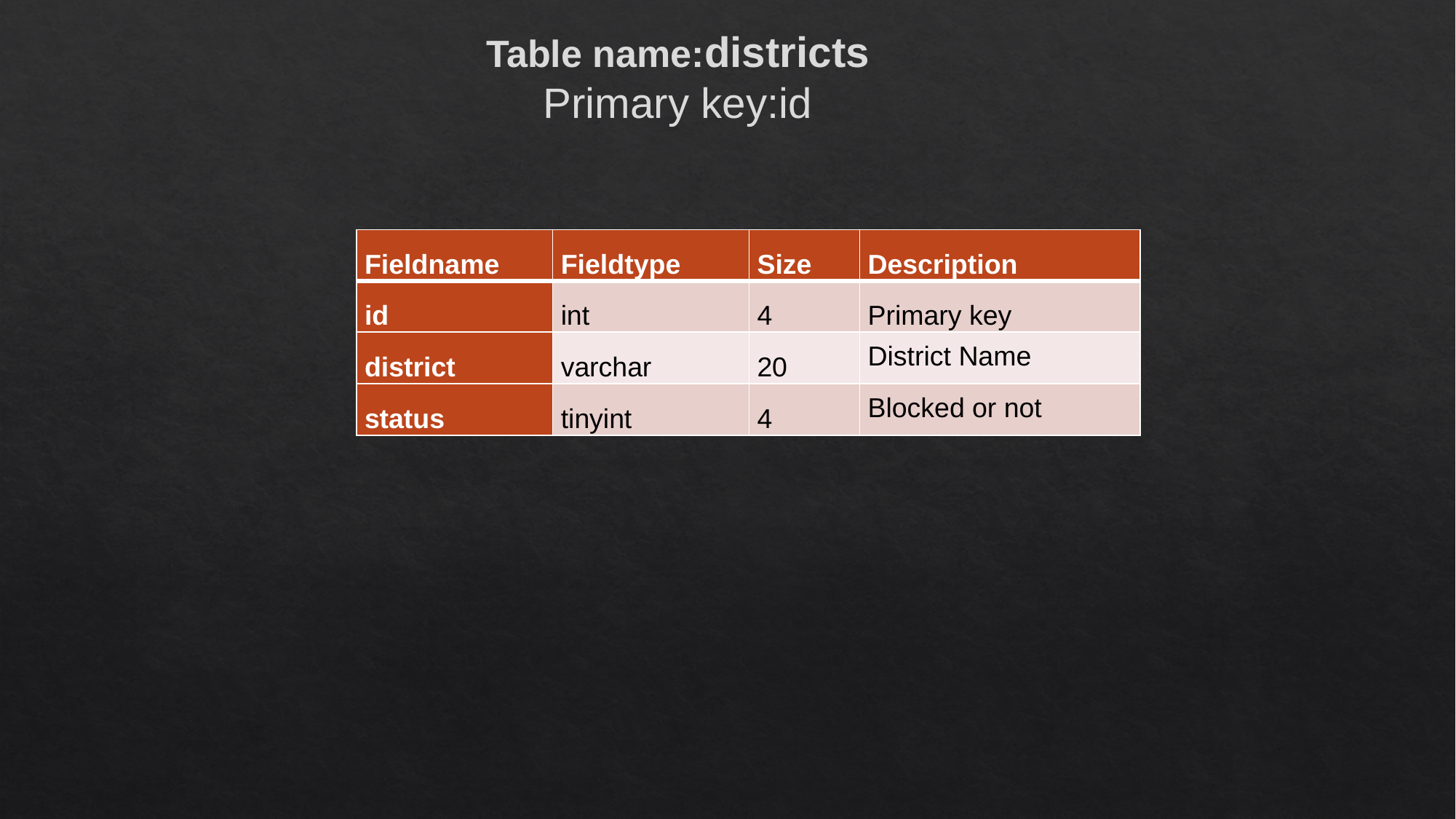

Table name:districts
Primary key:id

| Fieldname | Fieldtype | Size | Description |
| --- | --- | --- | --- |
| id | int | 4 | Primary key |
| district | varchar | 20 | District Name |
| status | tinyint | 4 | Blocked or not |